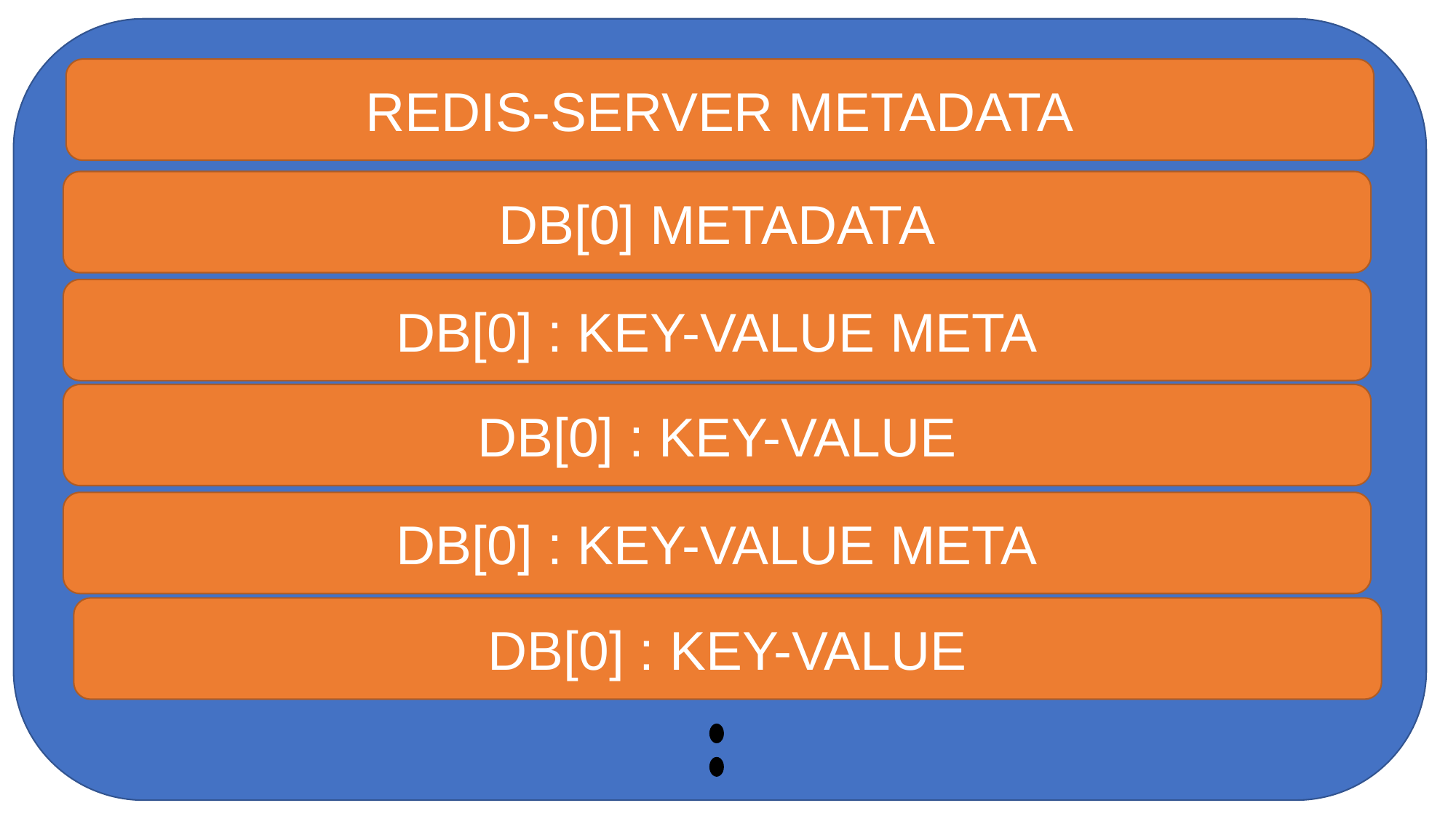

REDIS-SERVER METADATA
DB[0] METADATA
DB[0] : KEY-VALUE META
DB[0] : KEY-VALUE
DB[0] : KEY-VALUE META
DB[0] : KEY-VALUE